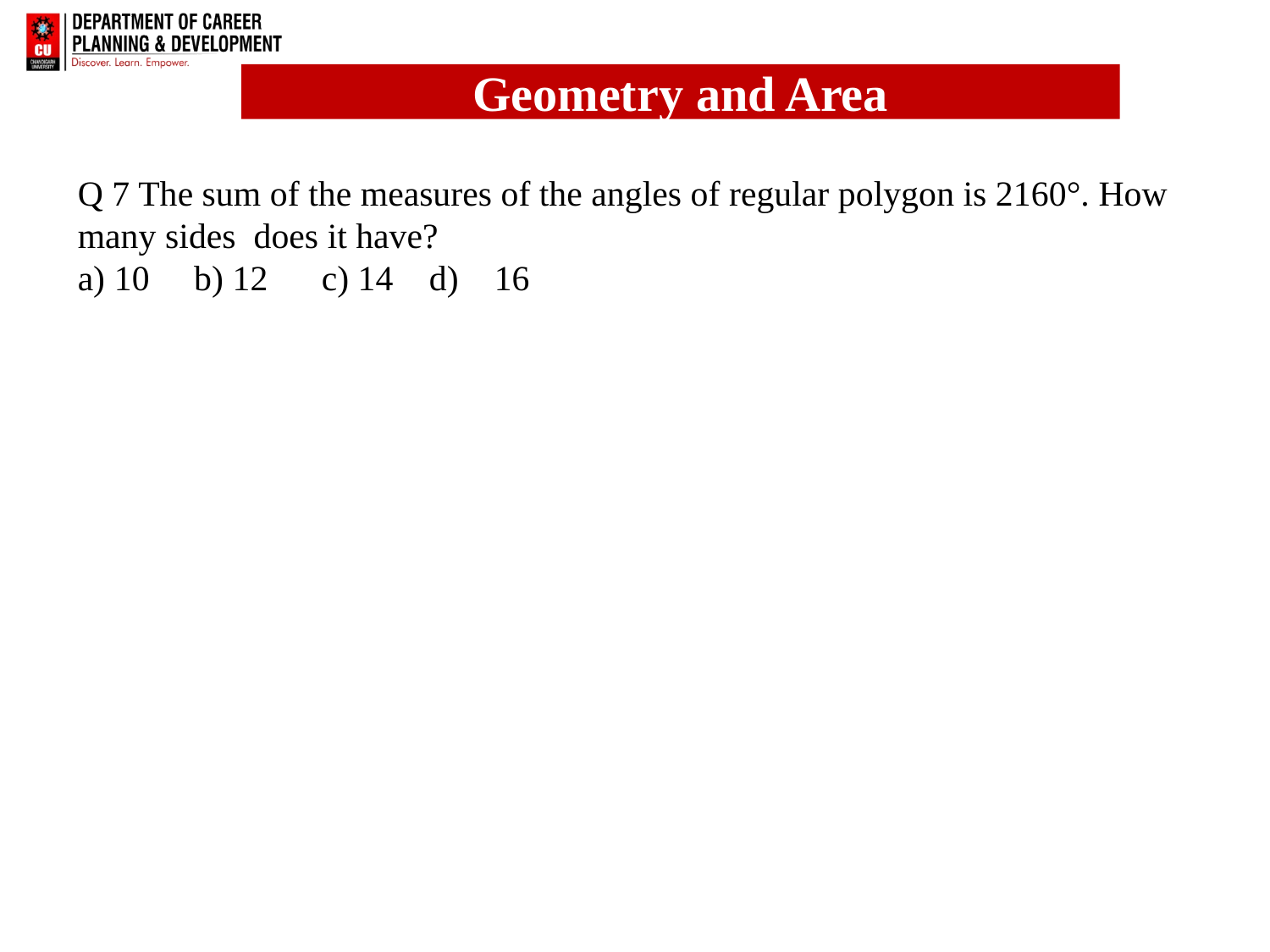

# Q 7 The sum of the measures of the angles of regular polygon is 2160°. How many sides  does it have? a) 10     b) 12      c) 14    d)    16